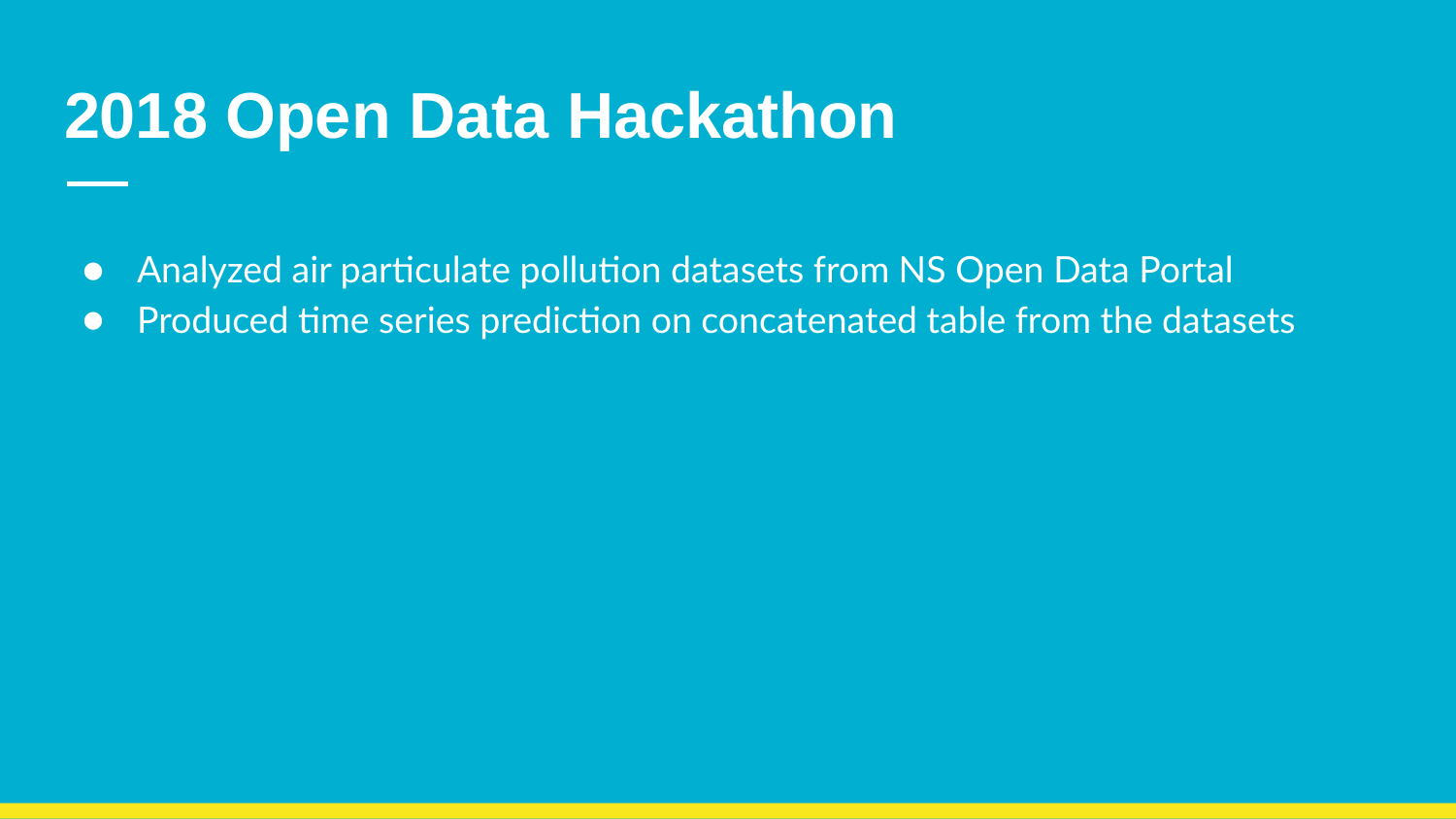

# 2018 Open Data Hackathon
Analyzed air particulate pollution datasets from NS Open Data Portal
Produced time series prediction on concatenated table from the datasets